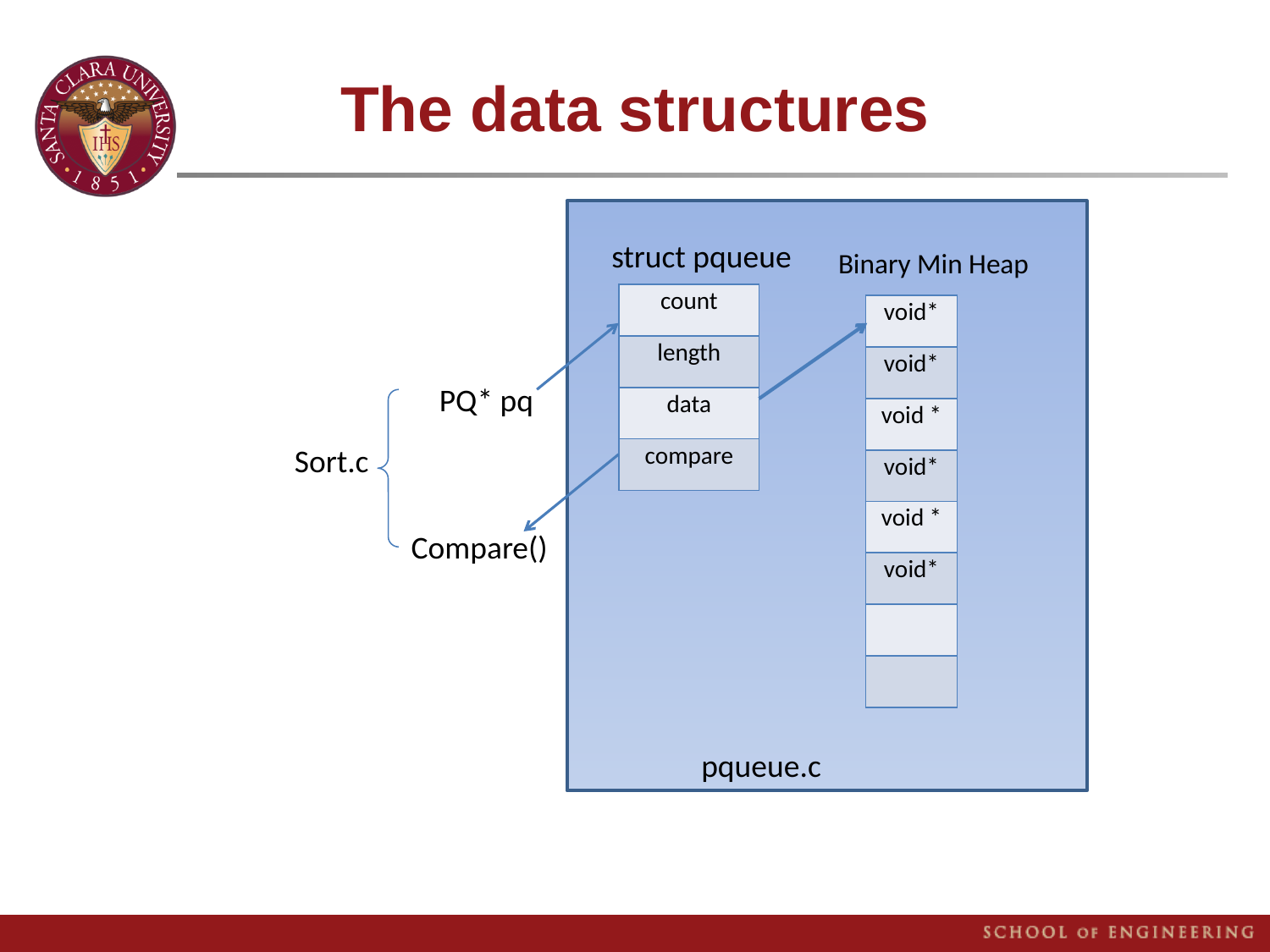

# The data structures

struct pqueue
Binary Min Heap
| count |
| --- |
| length |
| data |
| compare |
| void\* |
| --- |
| void\* |
| void \* |
| void\* |
| void \* |
| void\* |
|  |
|  |
PQ* pq

Sort.c
Compare()
pqueue.c